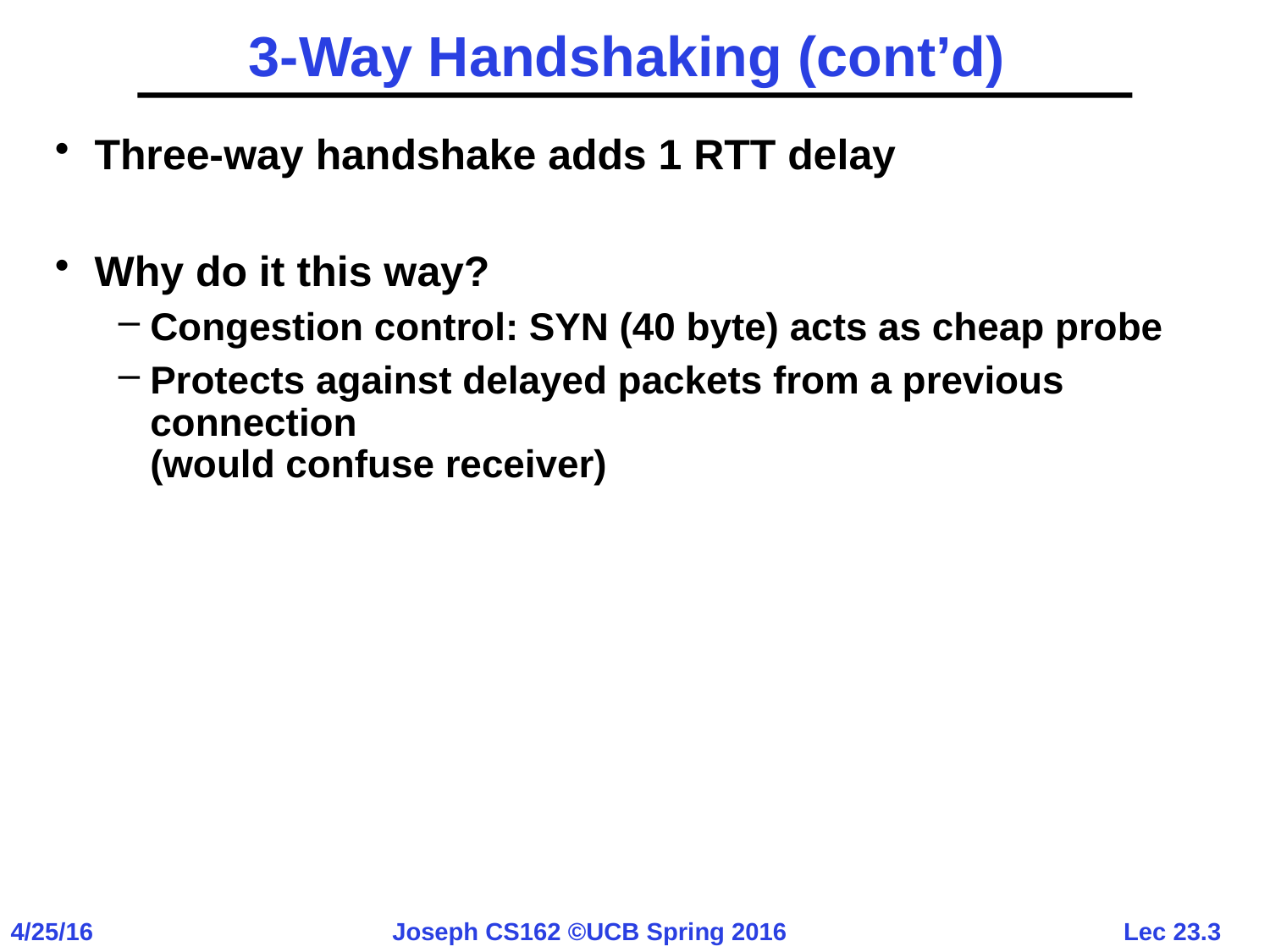

# 3-Way Handshaking (cont’d)
Three-way handshake adds 1 RTT delay

Why do it this way?
Congestion control: SYN (40 byte) acts as cheap probe
Protects against delayed packets from a previous connection
(would confuse receiver)